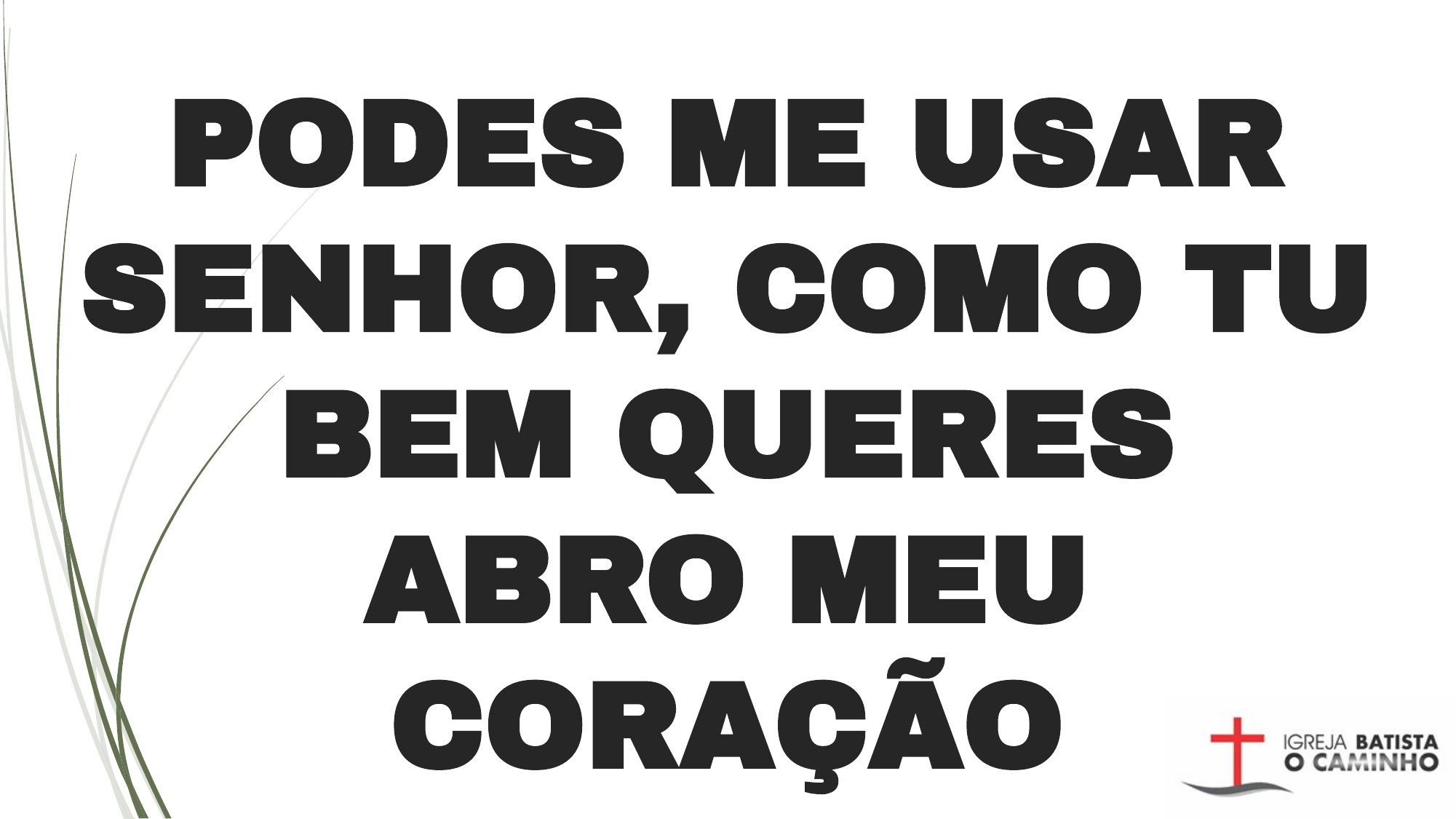

# PODES ME USAR SENHOR, COMO TU BEM QUERES ABRO MEU CORAÇÃO